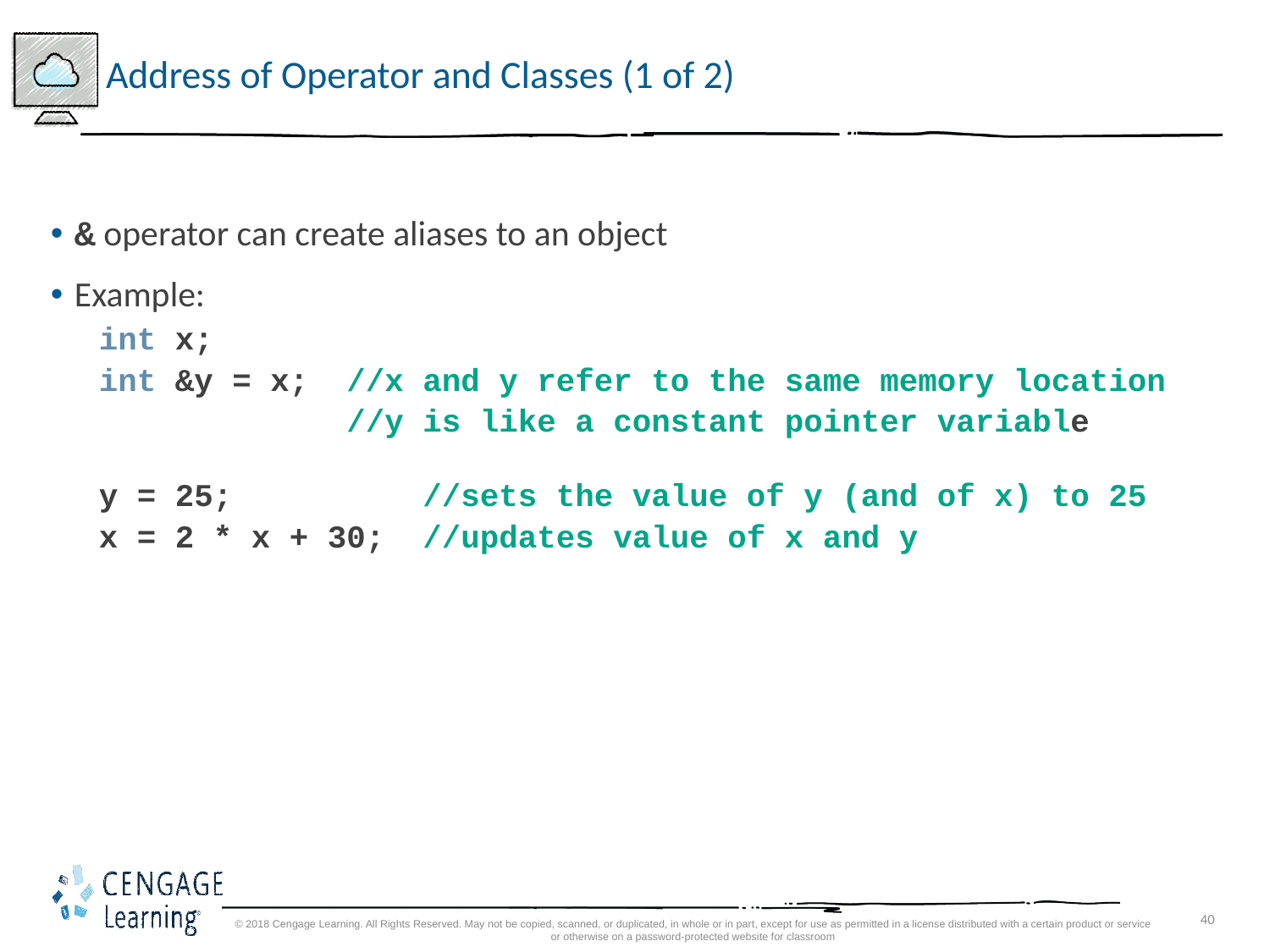

# Address of Operator and Classes (1 of 2)
& operator can create aliases to an object
Example:
int x;
int &y = x;  //x and y refer to the same memory location
             //y is like a constant pointer variable

y = 25;          //sets the value of y (and of x) to 25
x = 2 * x + 30;  //updates value of x and y
© 2018 Cengage Learning. All Rights Reserved. May not be copied, scanned, or duplicated, in whole or in part, except for use as permitted in a license distributed with a certain product or service or otherwise on a password-protected website for classroom